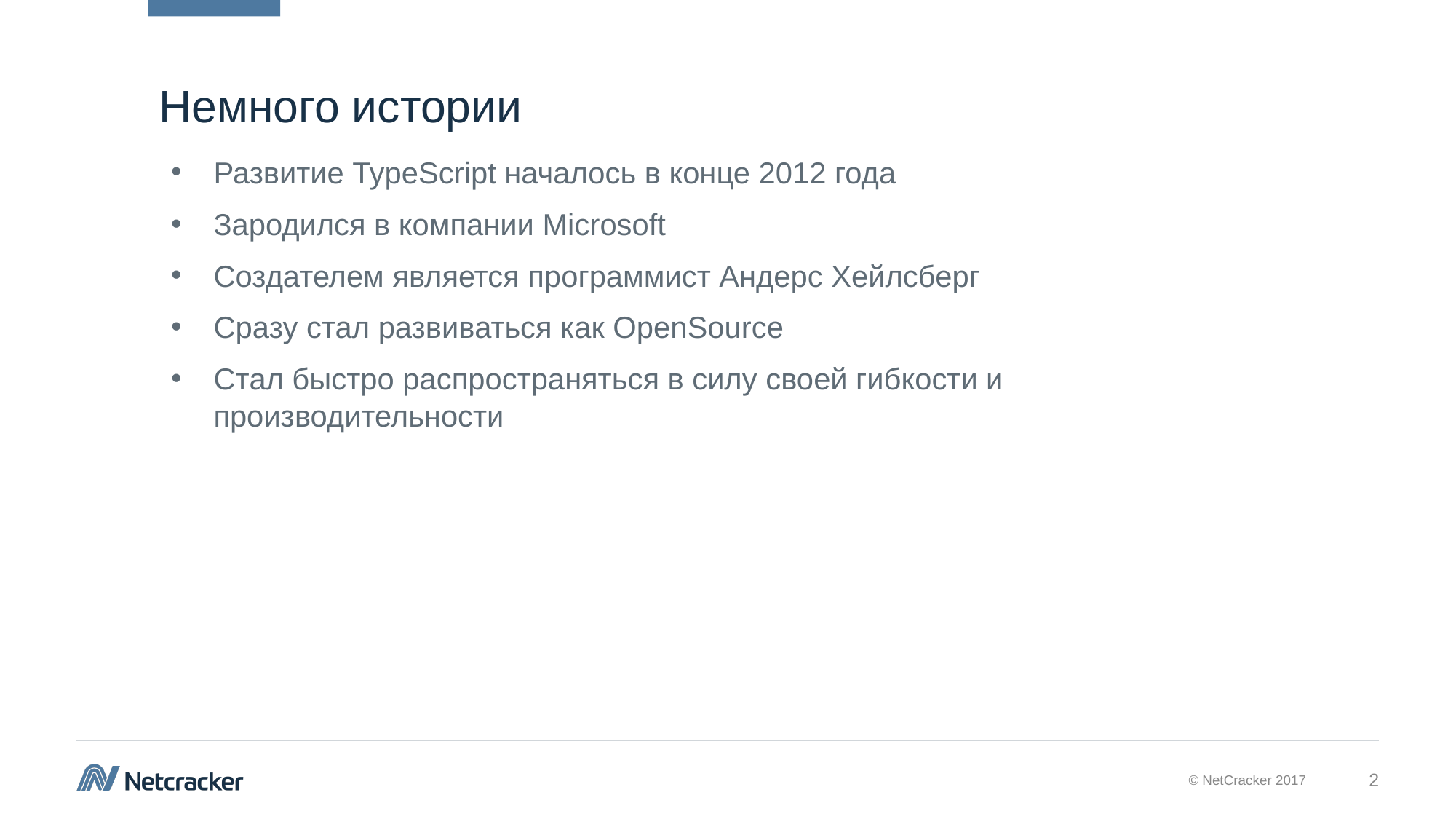

# Немного истории
Развитие TypeScript началось в конце 2012 года
Зародился в компании Microsoft
Создателем является программист Андерс Хейлсберг
Сразу стал развиваться как OpenSource
Стал быстро распространяться в силу своей гибкости и производительности